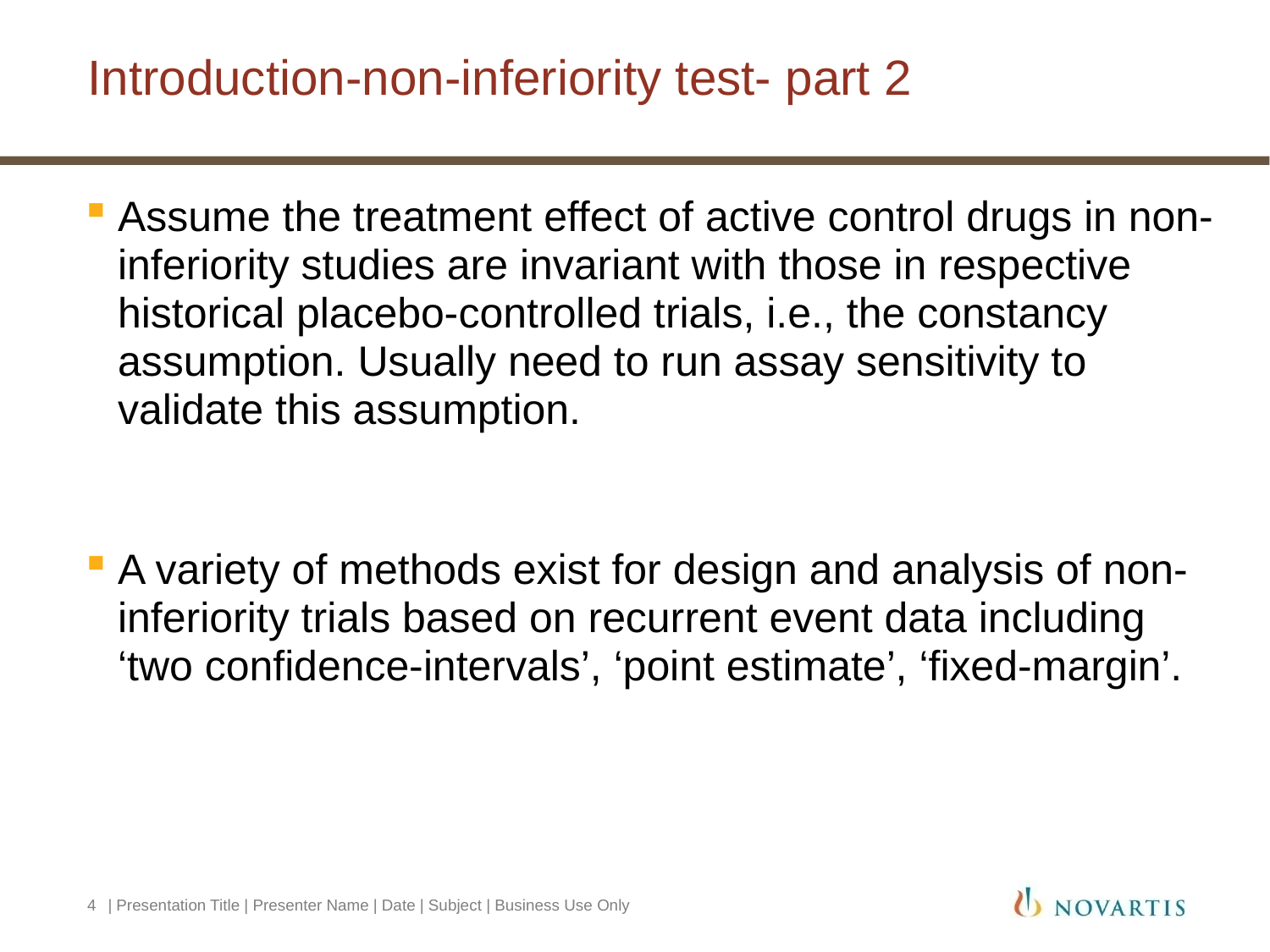

# Introduction-non-inferiority test- part 2
Assume the treatment effect of active control drugs in non-inferiority studies are invariant with those in respective historical placebo-controlled trials, i.e., the constancy assumption. Usually need to run assay sensitivity to validate this assumption.

A variety of methods exist for design and analysis of non-inferiority trials based on recurrent event data including ‘two confidence-intervals’, ‘point estimate’, ‘fixed-margin’.

4
| Presentation Title | Presenter Name | Date | Subject | Business Use Only